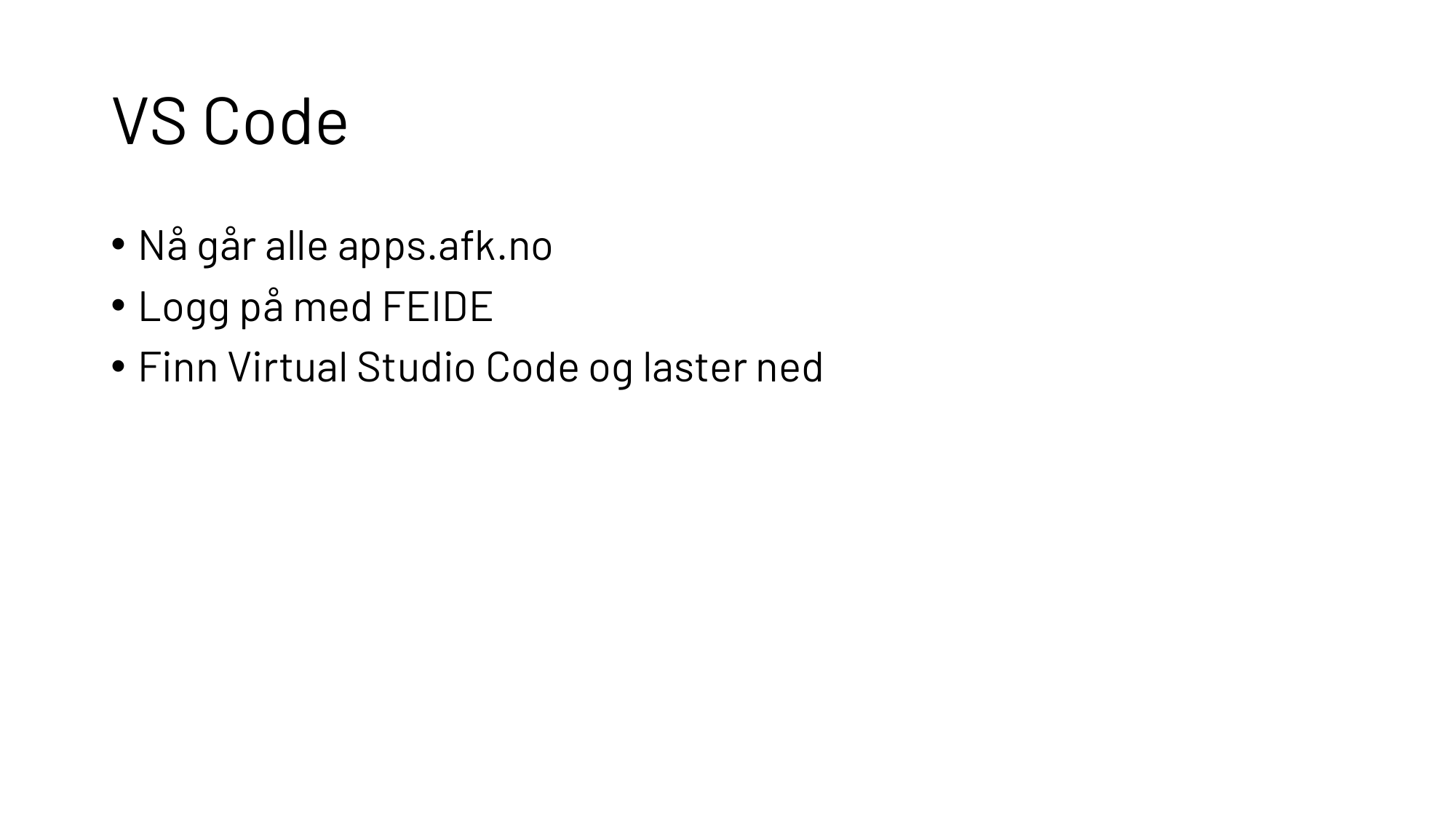

# VS Code
Nå går alle apps.afk.no
Logg på med FEIDE
Finn Virtual Studio Code og laster ned